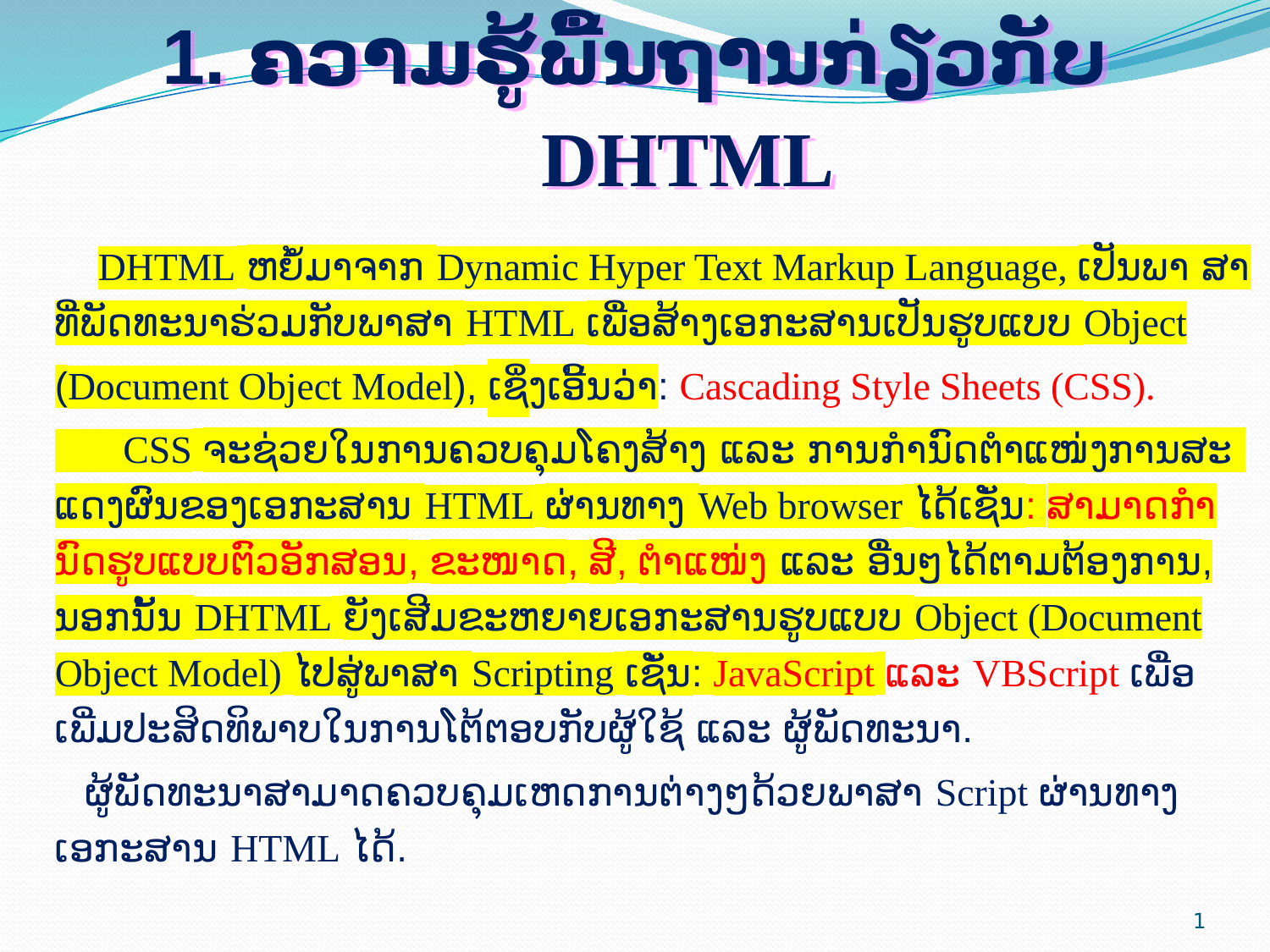

1. ຄວາມຮູ້ພື້ນຖານກ່ຽວກັບ DHTML
    DHTML ຫຍໍ້ມາຈາກ Dynamic Hyper Text Markup Language, ເປັນພາ ສາທີ່ພັດທະນາຮ່ວມກັບພາສາ HTML ເພື່ອສ້າງເອກະສານເປັນຮູບແບບ Object
(Document Object Model), ເຊິ່ງເອີ້ນວ່າ: Cascading Style Sheets (CSS).
       CSS ຈະຊ່ວຍໃນການຄວບຄຸມໂຄງສ້າງ ແລະ ການກຳນົດຕຳແໜ່ງການສະ  ແດງຜົນຂອງເອກະສານ HTML ຜ່ານທາງ Web browser ໄດ້ເຊັ່ນ: ສາມາດກຳ ນົດຮູບແບບຕົວອັກສອນ, ຂະໜາດ, ສີ, ຕຳແໜ່ງ ແລະ ອື່ນໆໄດ້ຕາມຕ້ອງການ, ນອກນັ້ນ DHTML ຍັງເສີມຂະຫຍາຍເອກະສານຮູບແບບ Object (Document Object Model) ໄປສູ່ພາສາ Scripting ເຊັ່ນ: JavaScript ແລະ VBScript ເພື່ອເພີ່ມປະສິດທິພາບໃນການໂຕ້ຕອບກັບຜູ້ໃຊ້ ແລະ ຜູ້ພັດທະນາ.
   ຜູ້ພັດທະນາສາມາດຄວບຄຸມເຫດການຕ່າງໆດ້ວຍພາສາ Script ຜ່ານທາງເອກະສານ HTML ໄດ້.
1